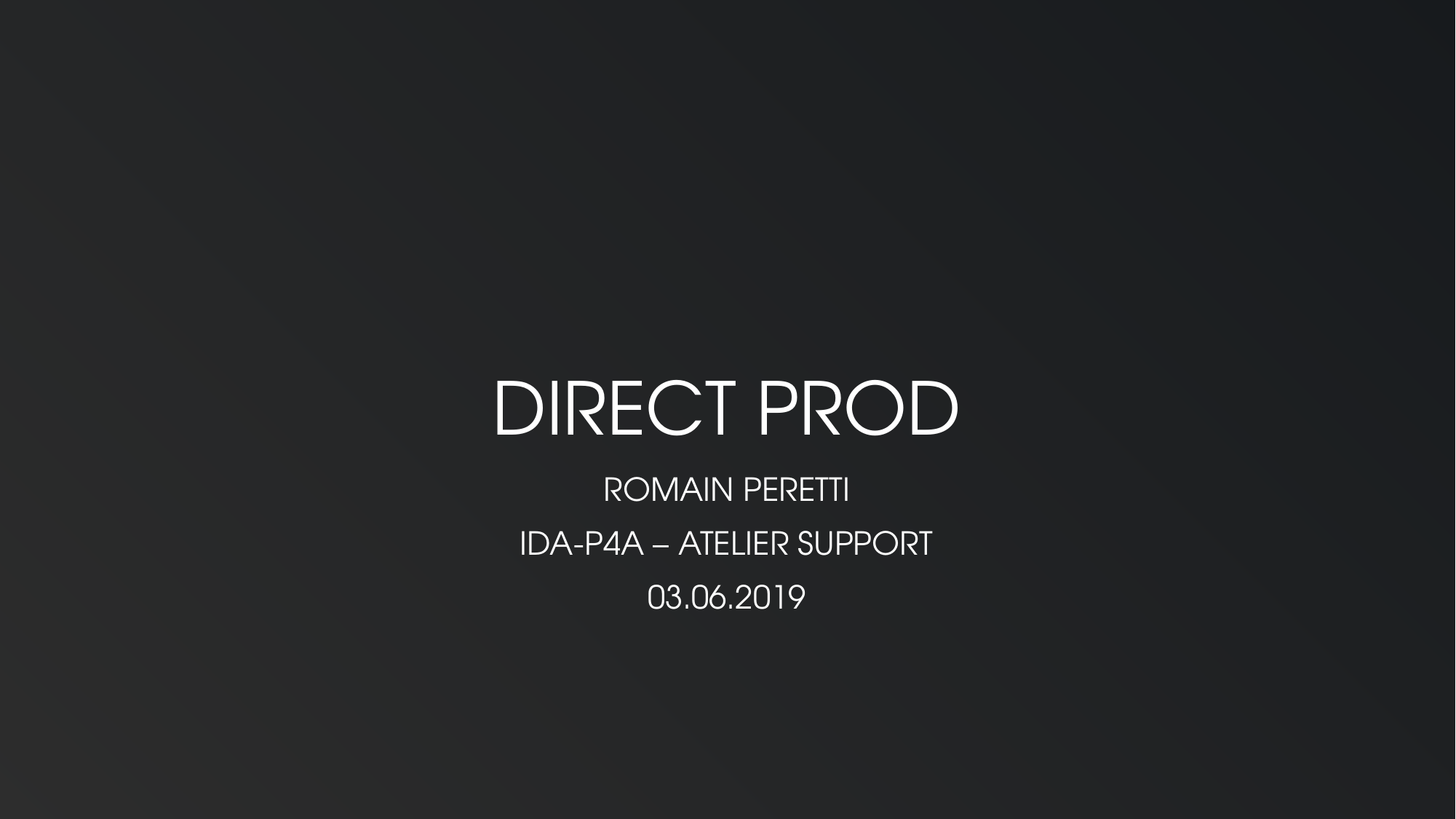

# Direct Prod
Romain Peretti
IDA-P4A – Atelier Support
03.06.2019